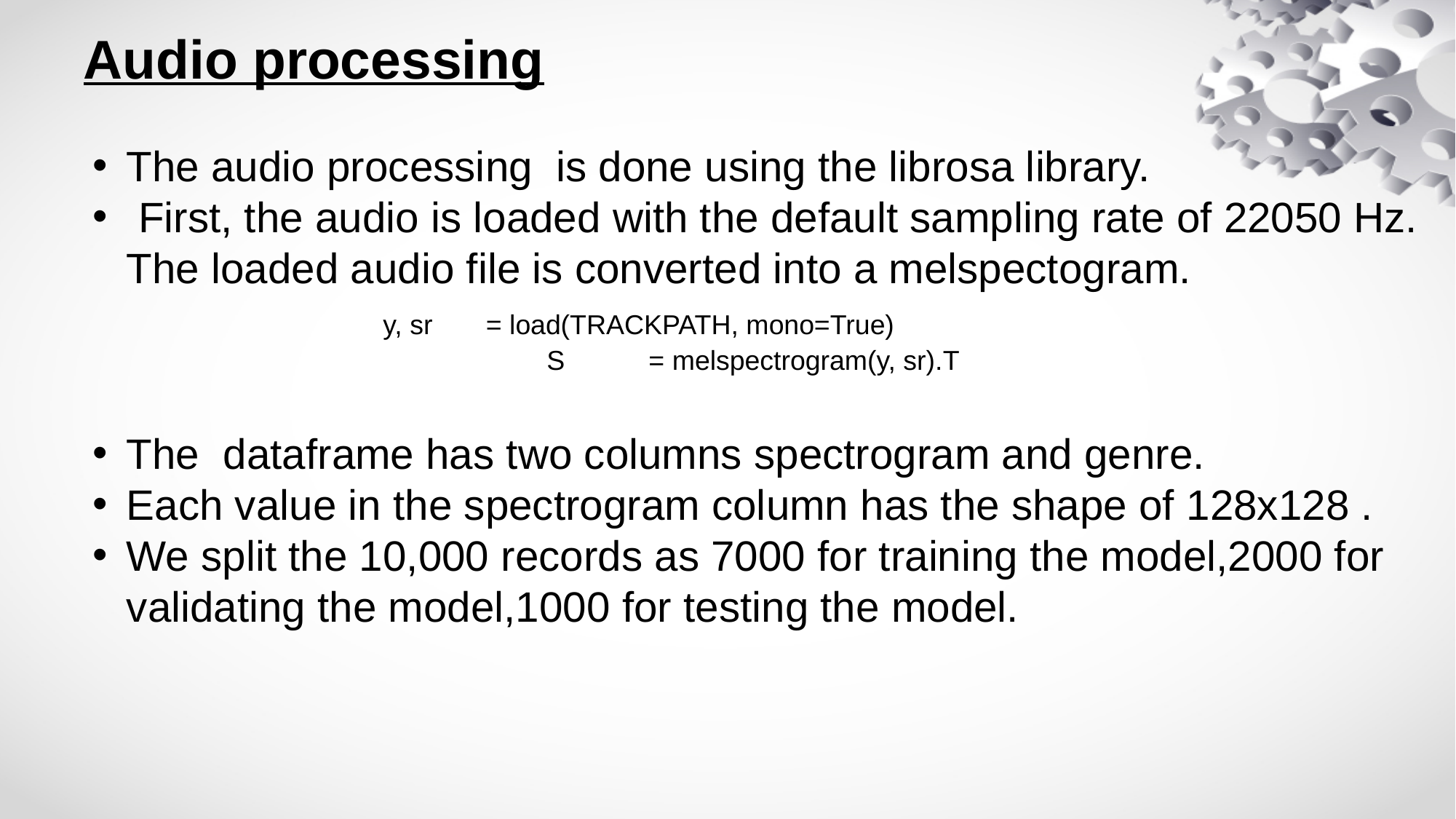

# Audio processing

The audio processing  is done using the librosa library.
 First, the audio is loaded with the default sampling rate of 22050 Hz. The loaded audio file is converted into a melspectogram.
          		     y, sr       = load(TRACKPATH, mono=True)
                   	     S           = melspectrogram(y, sr).T

The  dataframe has two columns spectrogram and genre.
Each value in the spectrogram column has the shape of 128x128 .
We split the 10,000 records as 7000 for training the model,2000 for validating the model,1000 for testing the model.